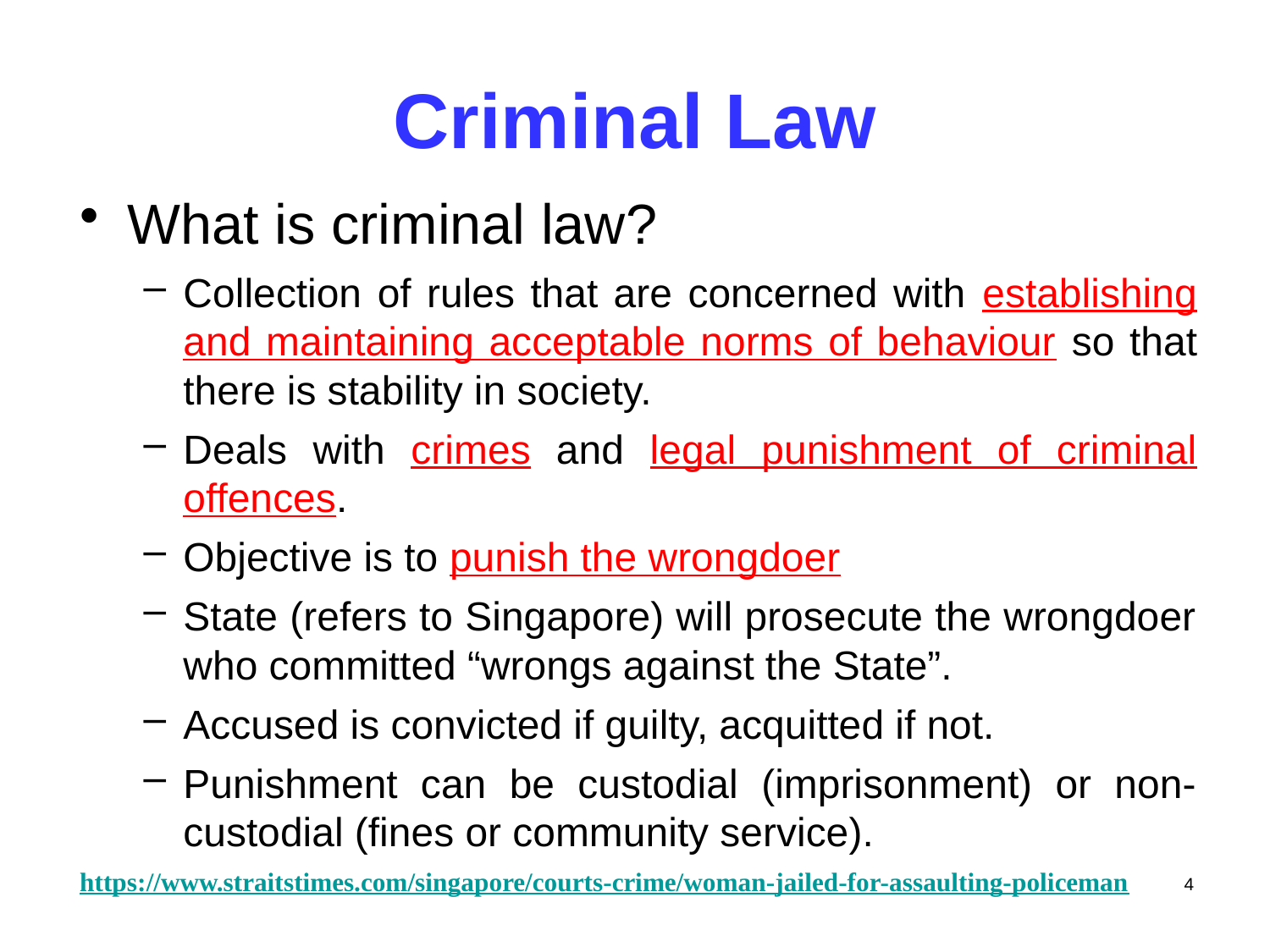

# Criminal Law
What is criminal law?
Collection of rules that are concerned with establishing and maintaining acceptable norms of behaviour so that there is stability in society.
Deals with crimes and legal punishment of criminal offences.
Objective is to punish the wrongdoer
State (refers to Singapore) will prosecute the wrongdoer who committed “wrongs against the State”.
Accused is convicted if guilty, acquitted if not.
Punishment can be custodial (imprisonment) or non-custodial (fines or community service).
https://www.straitstimes.com/singapore/courts-crime/woman-jailed-for-assaulting-policeman
4